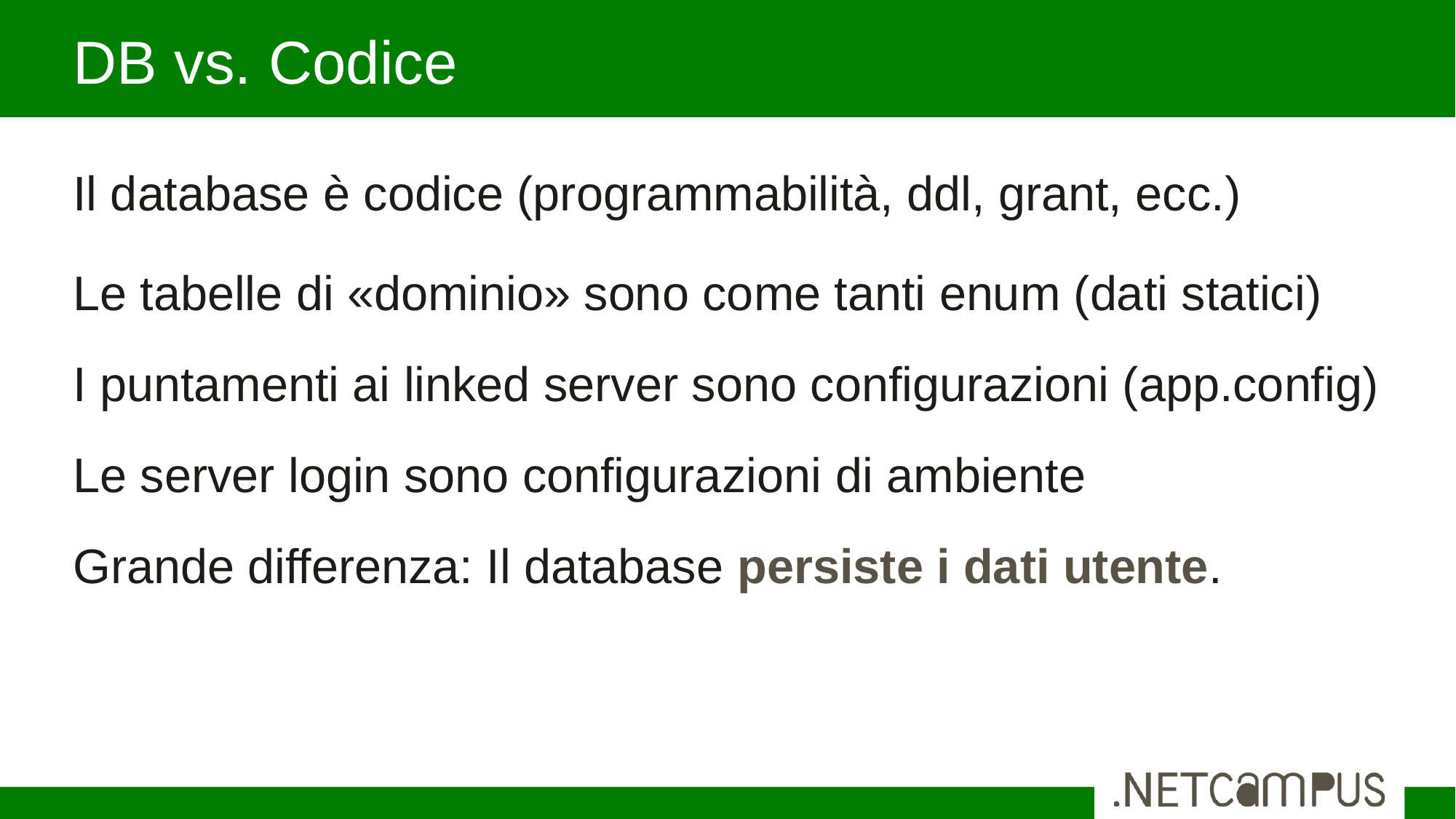

# DB vs. Codice
Il database è codice (programmabilità, ddl, grant, ecc.)
Le tabelle di «dominio» sono come tanti enum (dati statici)
I puntamenti ai linked server sono configurazioni (app.config)
Le server login sono configurazioni di ambiente
Grande differenza: Il database persiste i dati utente.